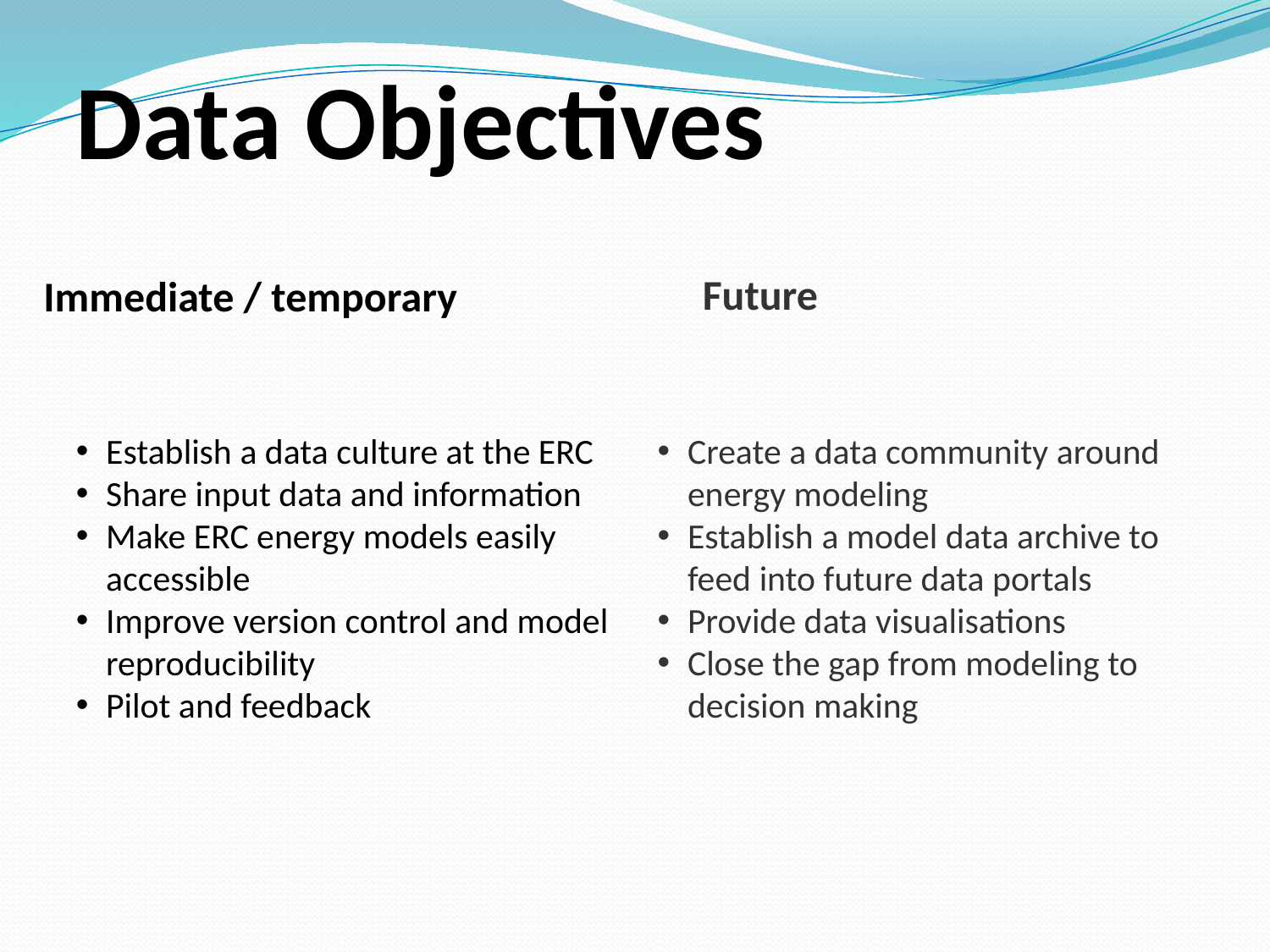

Data Objectives
Immediate / temporary
Future
Establish a data culture at the ERC
Share input data and information
Make ERC energy models easily accessible
Improve version control and model reproducibility
Pilot and feedback

Create a data community around energy modeling
Establish a model data archive to feed into future data portals
Provide data visualisations
Close the gap from modeling to decision making